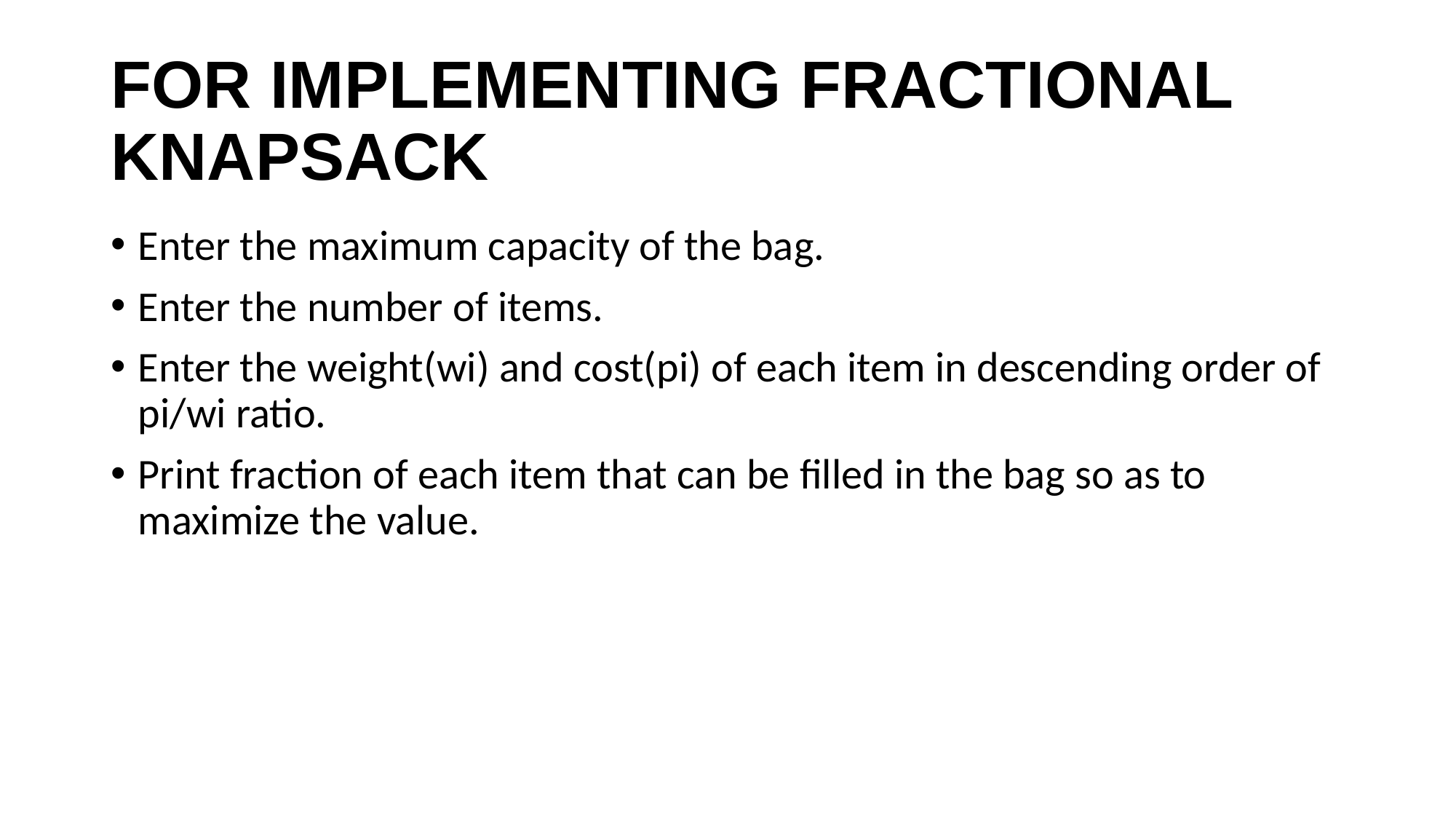

# FOR IMPLEMENTING fractional knapsack
Enter the maximum capacity of the bag.
Enter the number of items.
Enter the weight(wi) and cost(pi) of each item in descending order of pi/wi ratio.
Print fraction of each item that can be filled in the bag so as to maximize the value.